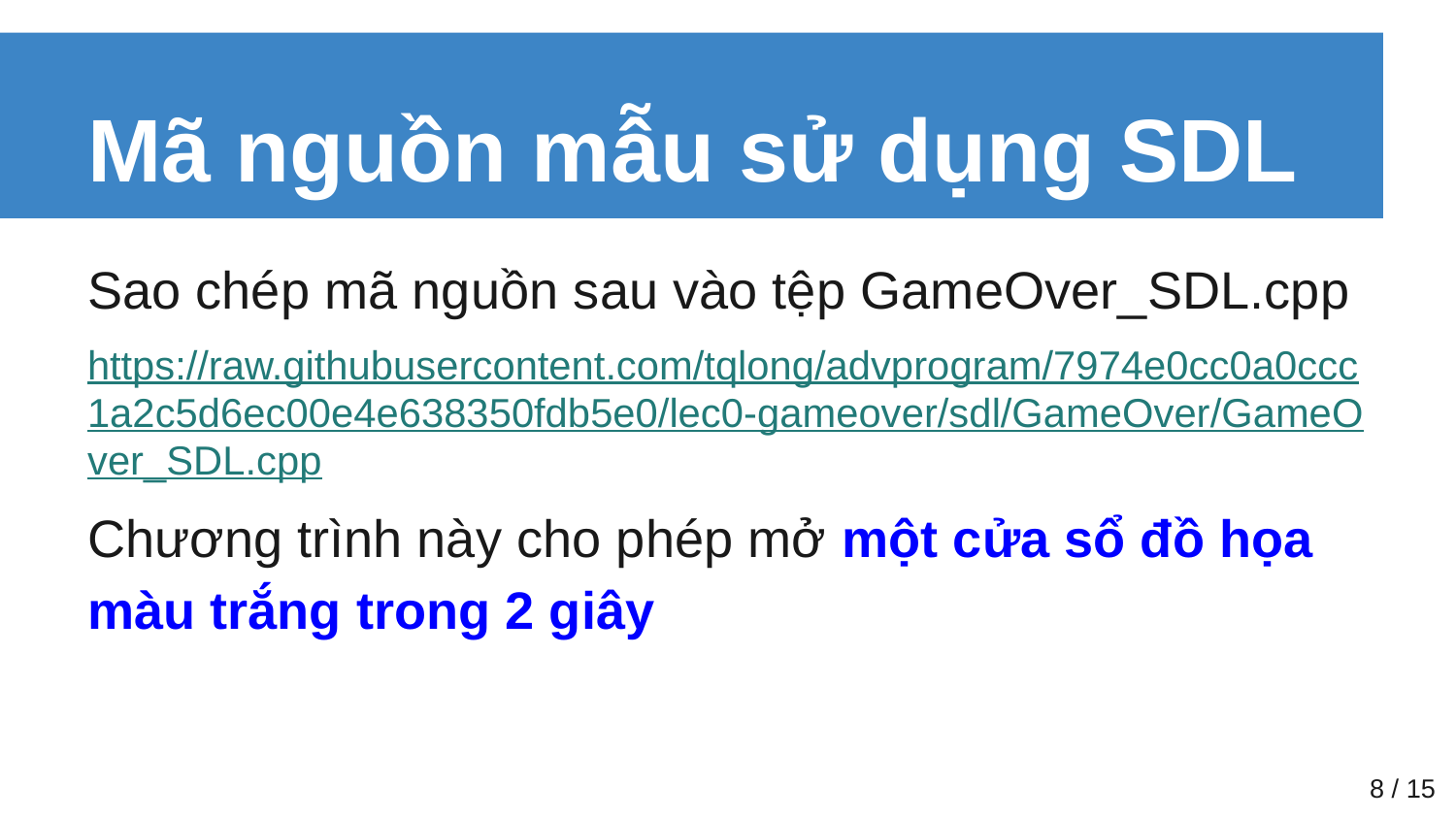

# Mã nguồn mẫu sử dụng SDL
Sao chép mã nguồn sau vào tệp GameOver_SDL.cpp
https://raw.githubusercontent.com/tqlong/advprogram/7974e0cc0a0ccc1a2c5d6ec00e4e638350fdb5e0/lec0-gameover/sdl/GameOver/GameOver_SDL.cpp
Chương trình này cho phép mở một cửa sổ đồ họa màu trắng trong 2 giây
8 / 15